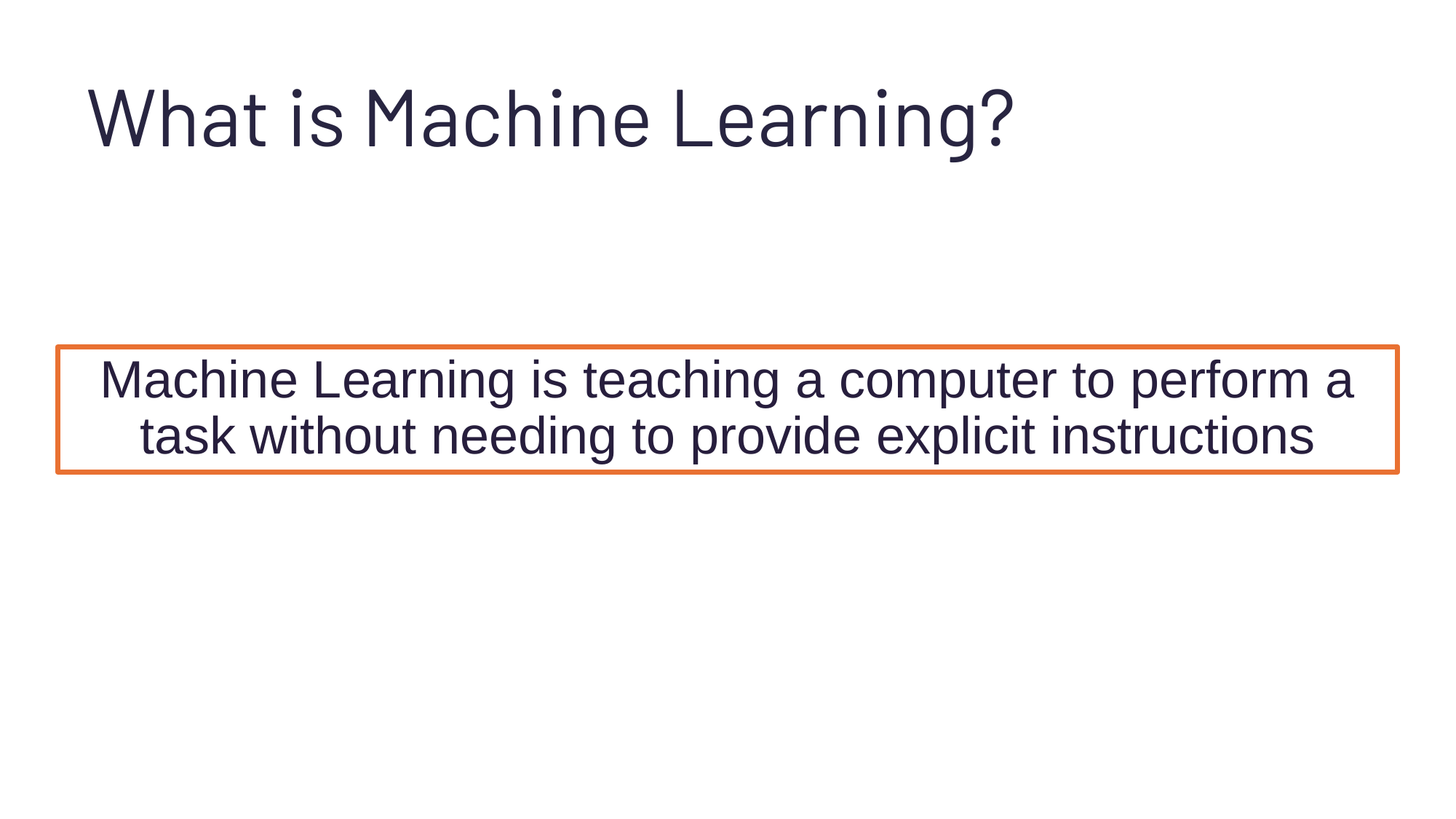

What is Machine Learning?

Machine Learning is teaching a computer to perform a task without needing to provide explicit instructions